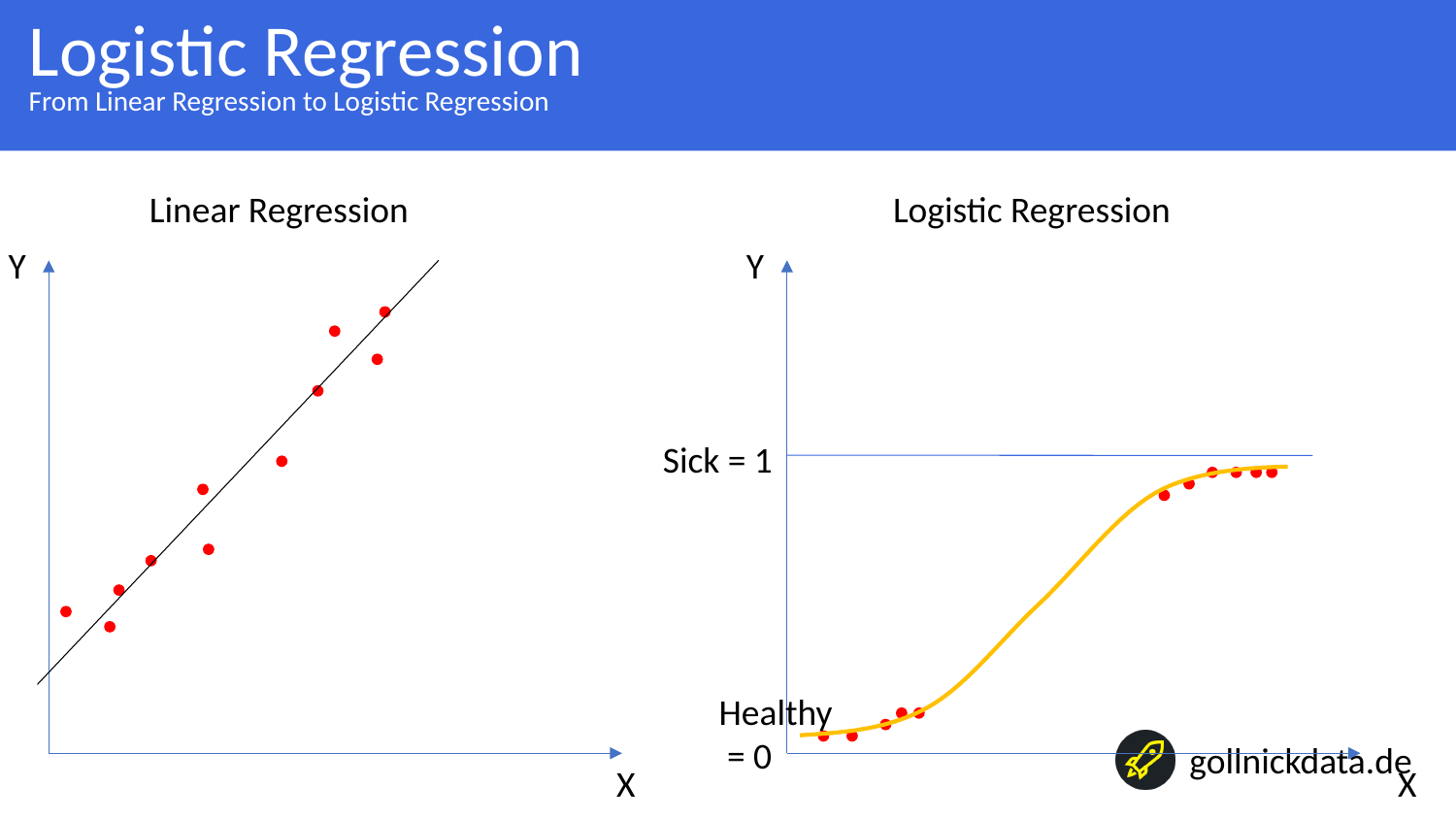

Logistic Regression
From Linear Regression to Logistic Regression

Linear Regression
Logistic Regression
Y
Y

Sick = 1

Healthy
 = 0

X
X